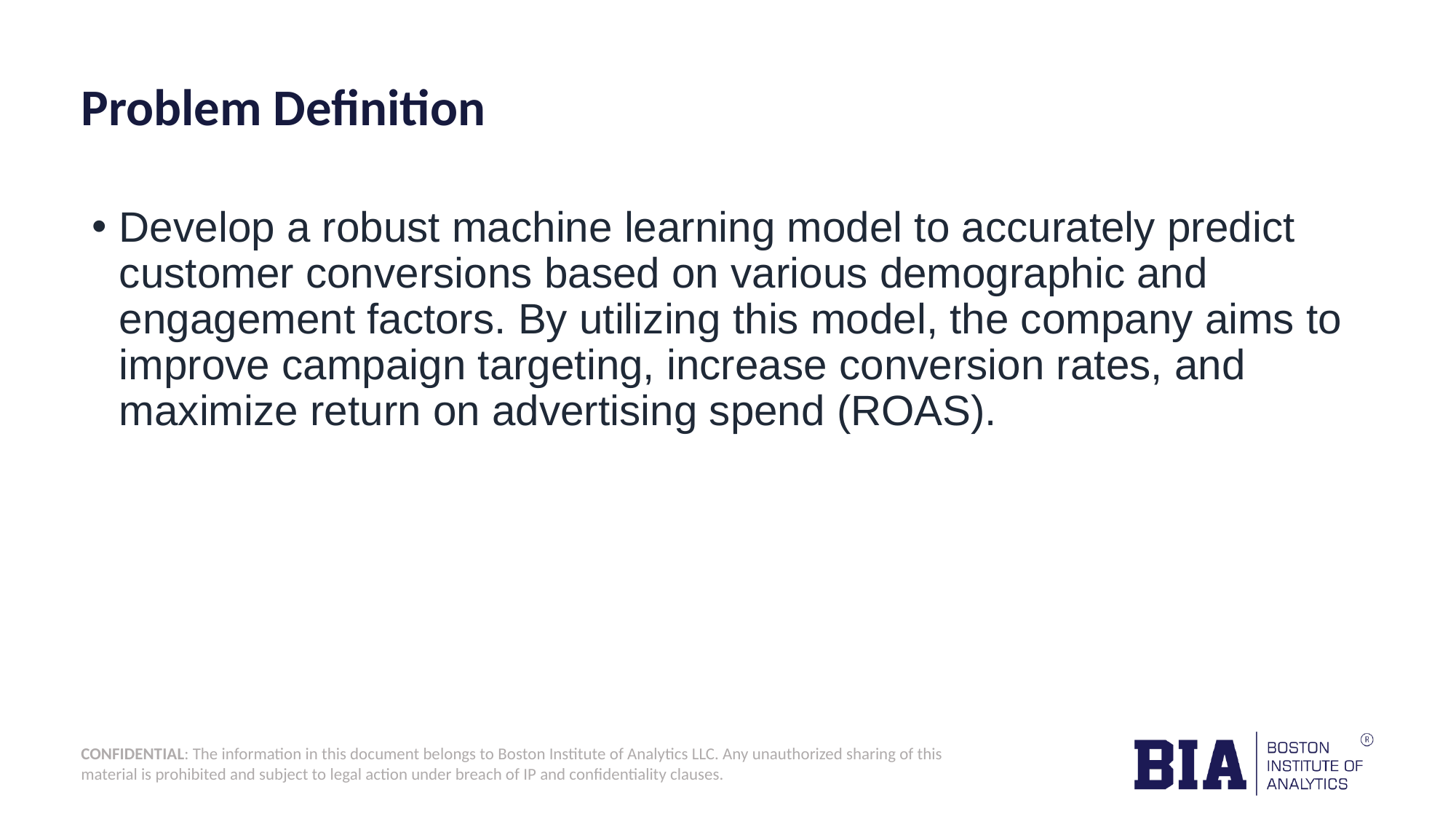

# Problem Definition
Develop a robust machine learning model to accurately predict customer conversions based on various demographic and engagement factors. By utilizing this model, the company aims to improve campaign targeting, increase conversion rates, and maximize return on advertising spend (ROAS).